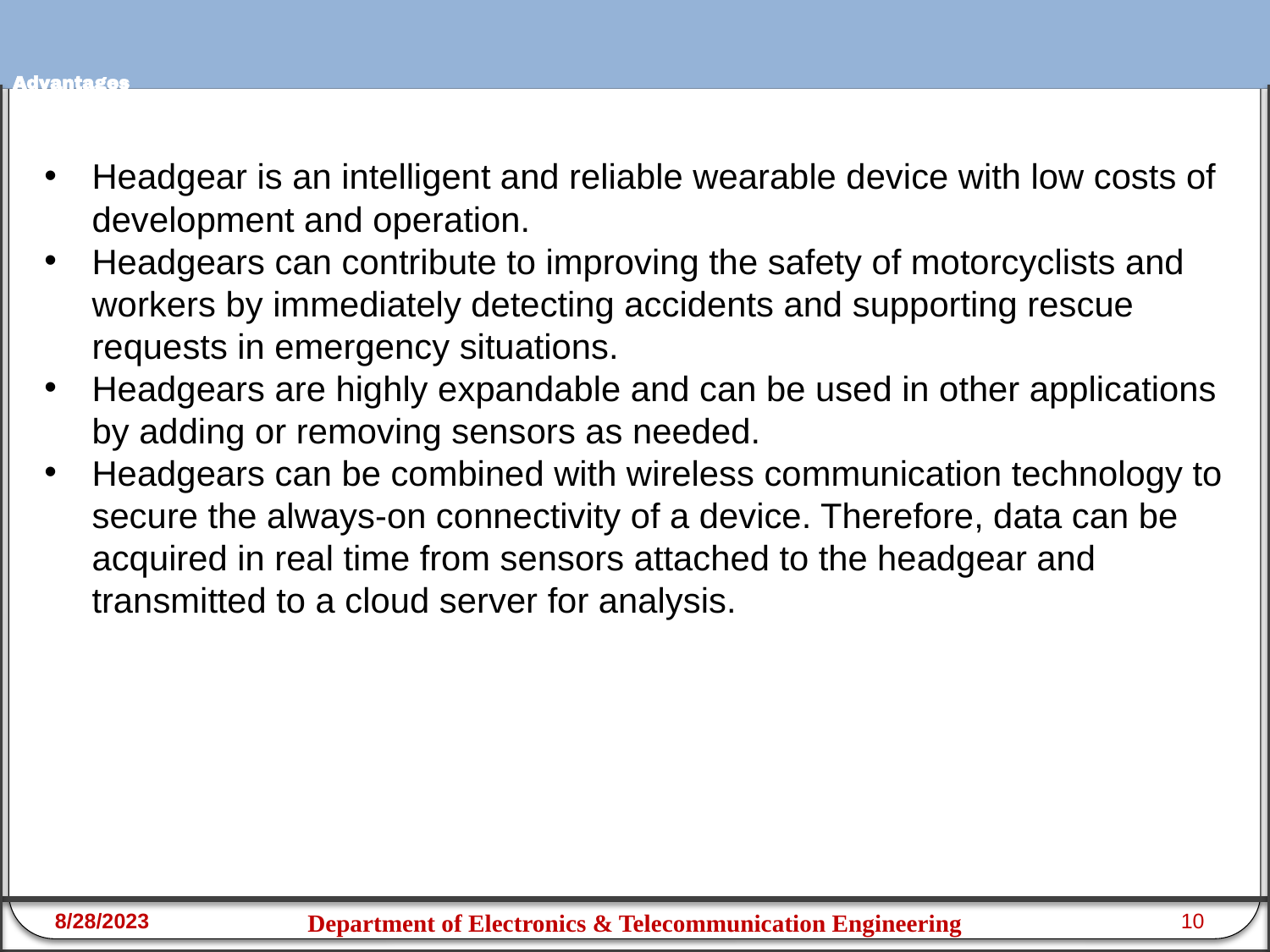

# Advantages
Headgear is an intelligent and reliable wearable device with low costs of development and operation.
Headgears can contribute to improving the safety of motorcyclists and workers by immediately detecting accidents and supporting rescue requests in emergency situations.
Headgears are highly expandable and can be used in other applications by adding or removing sensors as needed.
Headgears can be combined with wireless communication technology to secure the always-on connectivity of a device. Therefore, data can be acquired in real time from sensors attached to the headgear and transmitted to a cloud server for analysis.